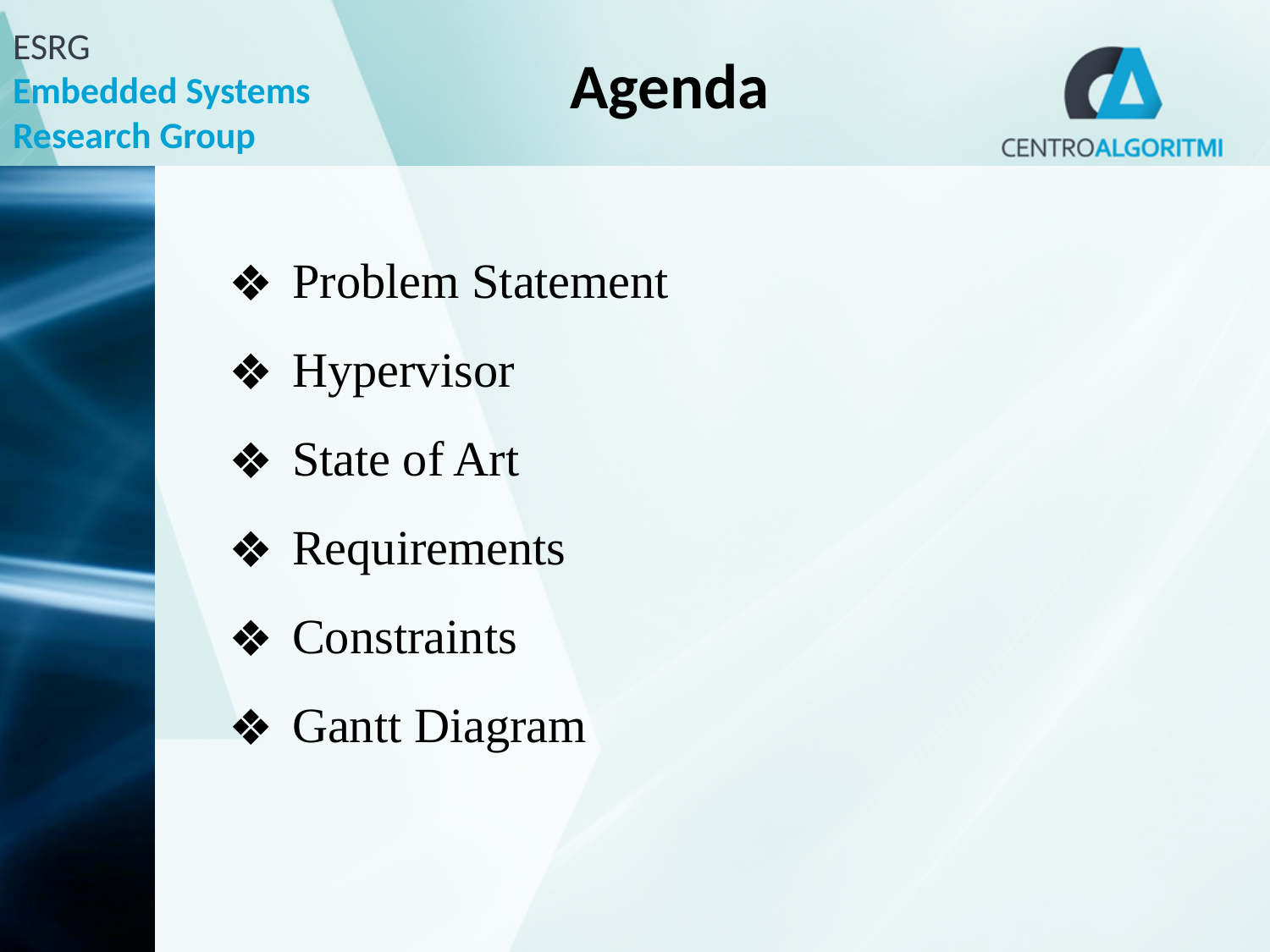

# Agenda
Problem Statement
Hypervisor
State of Art
Requirements
Constraints
Gantt Diagram